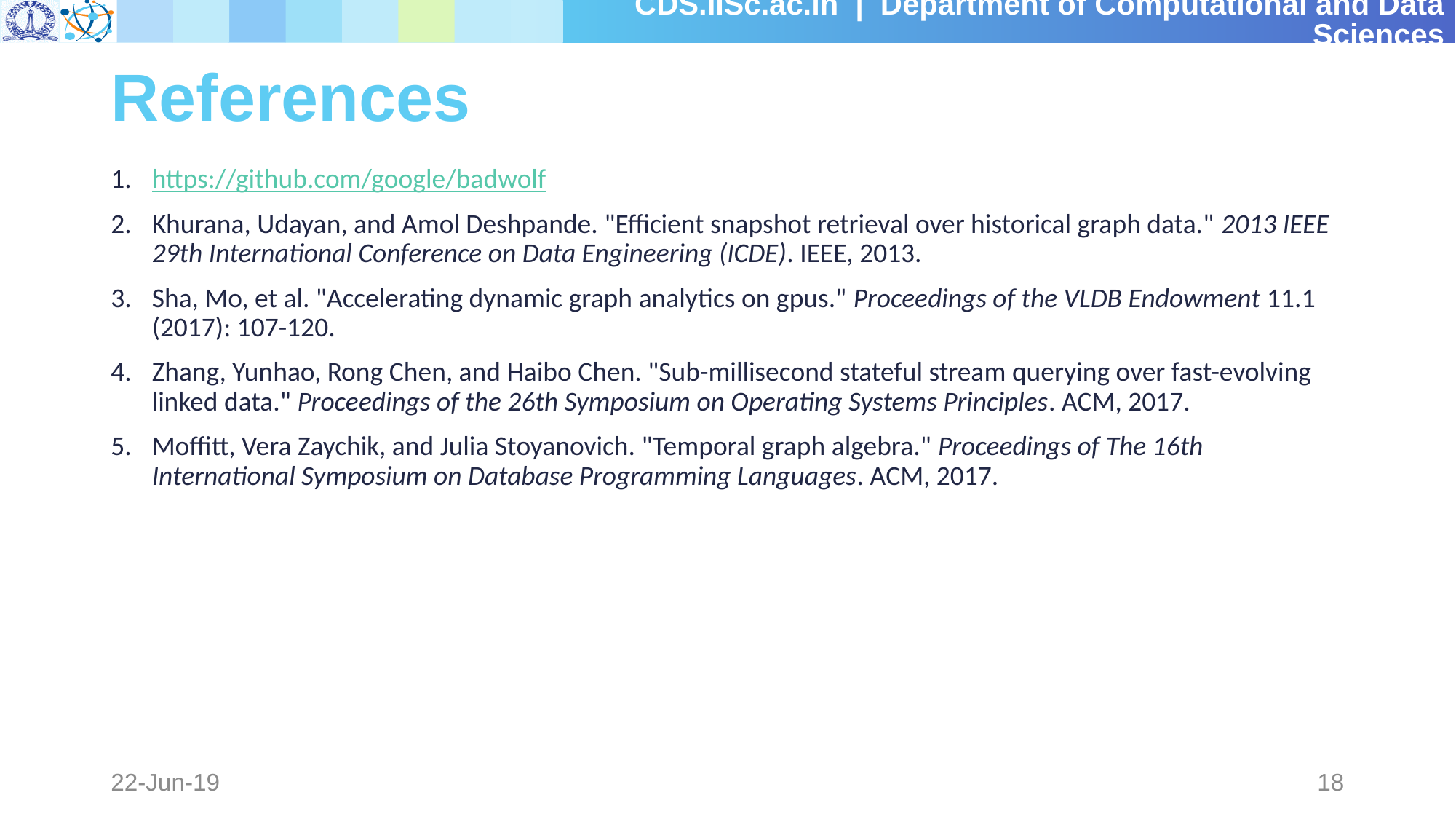

# References
https://github.com/google/badwolf
Khurana, Udayan, and Amol Deshpande. "Efficient snapshot retrieval over historical graph data." 2013 IEEE 29th International Conference on Data Engineering (ICDE). IEEE, 2013.
Sha, Mo, et al. "Accelerating dynamic graph analytics on gpus." Proceedings of the VLDB Endowment 11.1 (2017): 107-120.
Zhang, Yunhao, Rong Chen, and Haibo Chen. "Sub-millisecond stateful stream querying over fast-evolving linked data." Proceedings of the 26th Symposium on Operating Systems Principles. ACM, 2017.
Moffitt, Vera Zaychik, and Julia Stoyanovich. "Temporal graph algebra." Proceedings of The 16th International Symposium on Database Programming Languages. ACM, 2017.

22-Jun-19

18